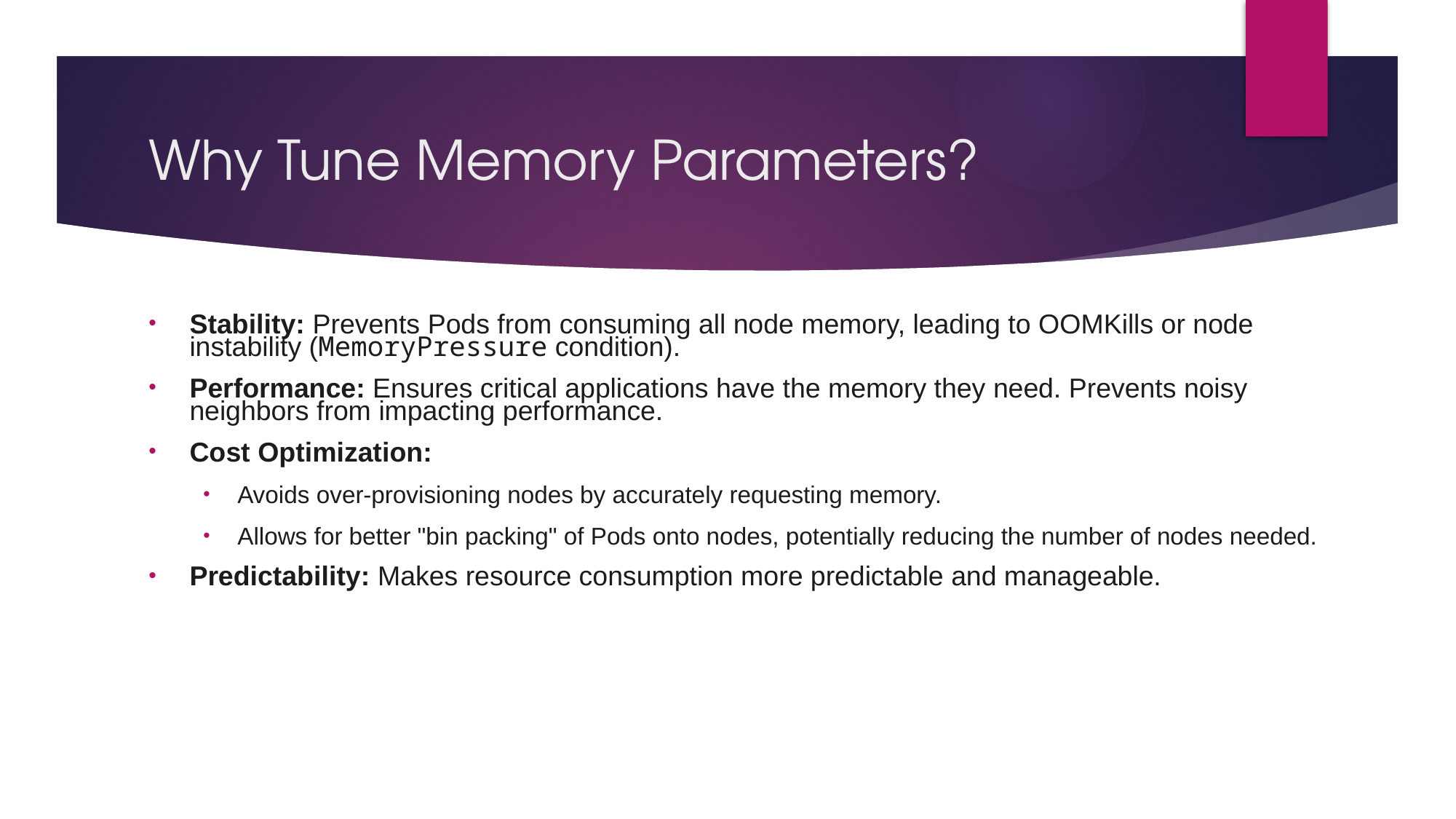

# Why Tune Memory Parameters?
Stability: Prevents Pods from consuming all node memory, leading to OOMKills or node instability (MemoryPressure condition).
Performance: Ensures critical applications have the memory they need. Prevents noisy neighbors from impacting performance.
Cost Optimization:
Avoids over-provisioning nodes by accurately requesting memory.
Allows for better "bin packing" of Pods onto nodes, potentially reducing the number of nodes needed.
Predictability: Makes resource consumption more predictable and manageable.